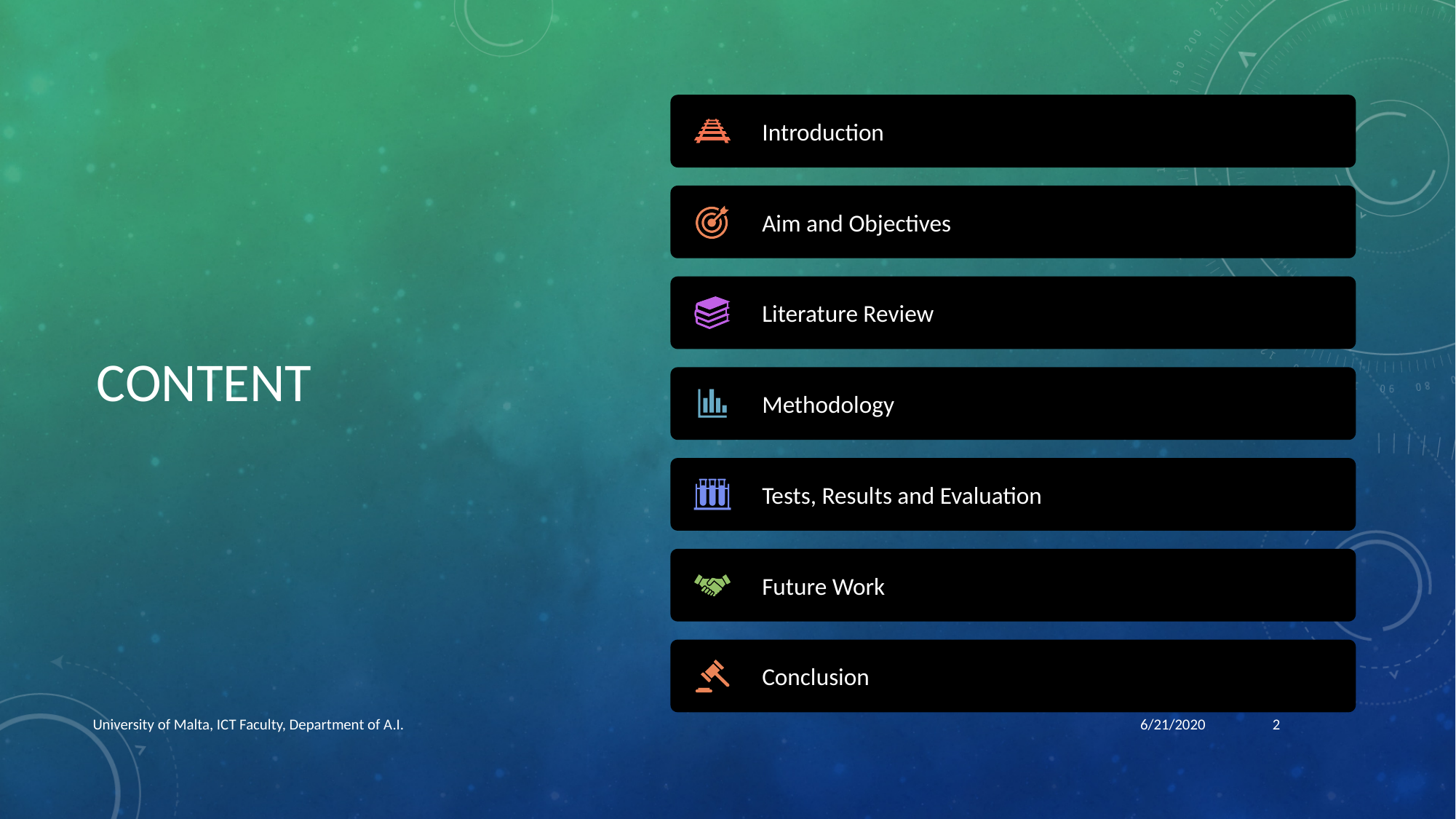

# Content
Introduction
Aim and Objectives
Literature Review
Methodology
Tests, Results and Evaluation
Future Work
Conclusion
University of Malta, ICT Faculty, Department of A.I.
6/21/2020
2